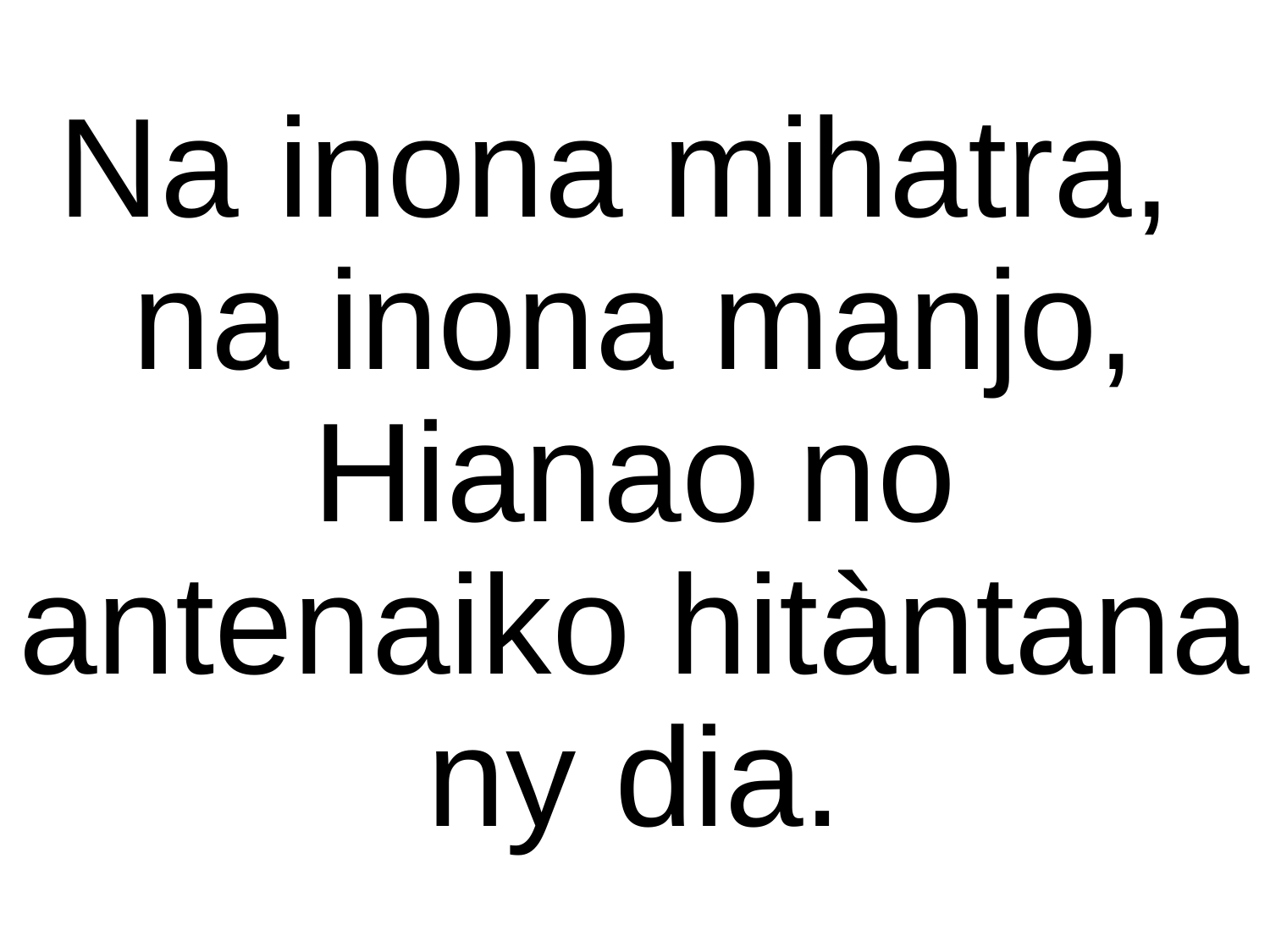

Na inona mihatra,
na inona manjo,
Hianao no antenaiko hitàntana ny dia.